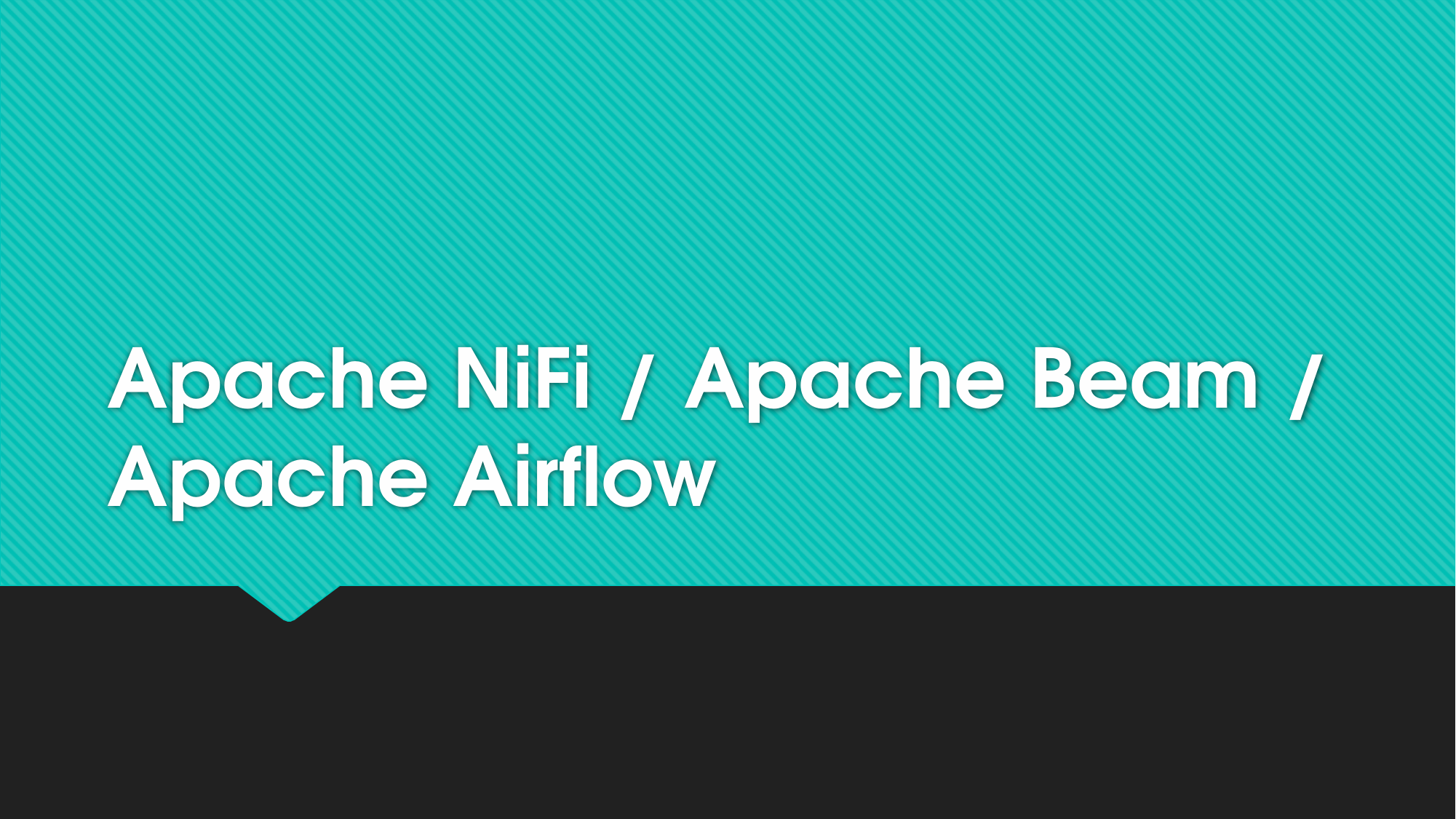

# Apache NiFi / Apache Beam / Apache Airflow